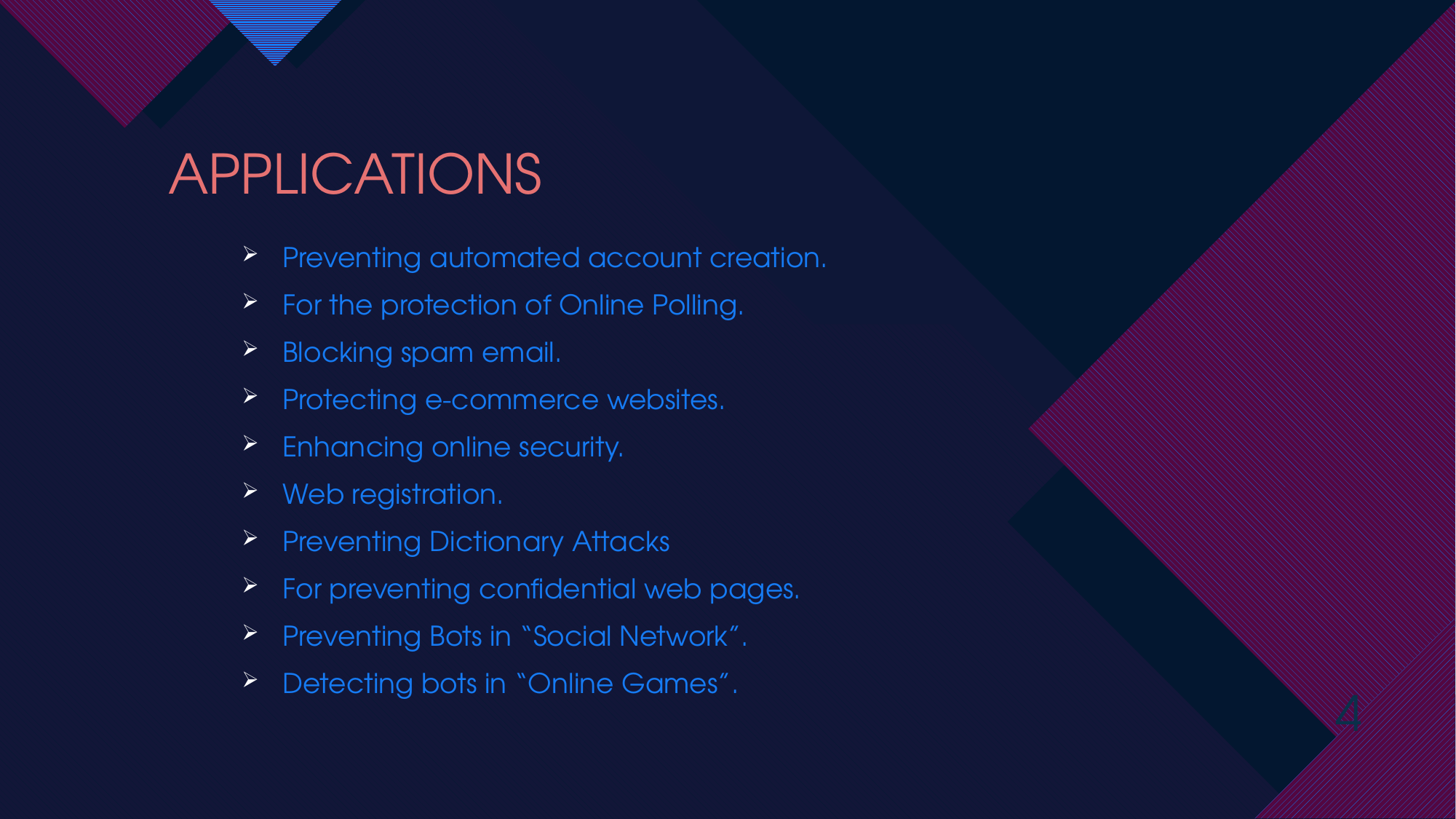

# Applications
Preventing automated account creation.
For the protection of Online Polling.
Blocking spam email.
Protecting e-commerce websites.
Enhancing online security.
Web registration.
Preventing Dictionary Attacks
For preventing confidential web pages.
Preventing Bots in “Social Network”.
Detecting bots in “Online Games”.

4